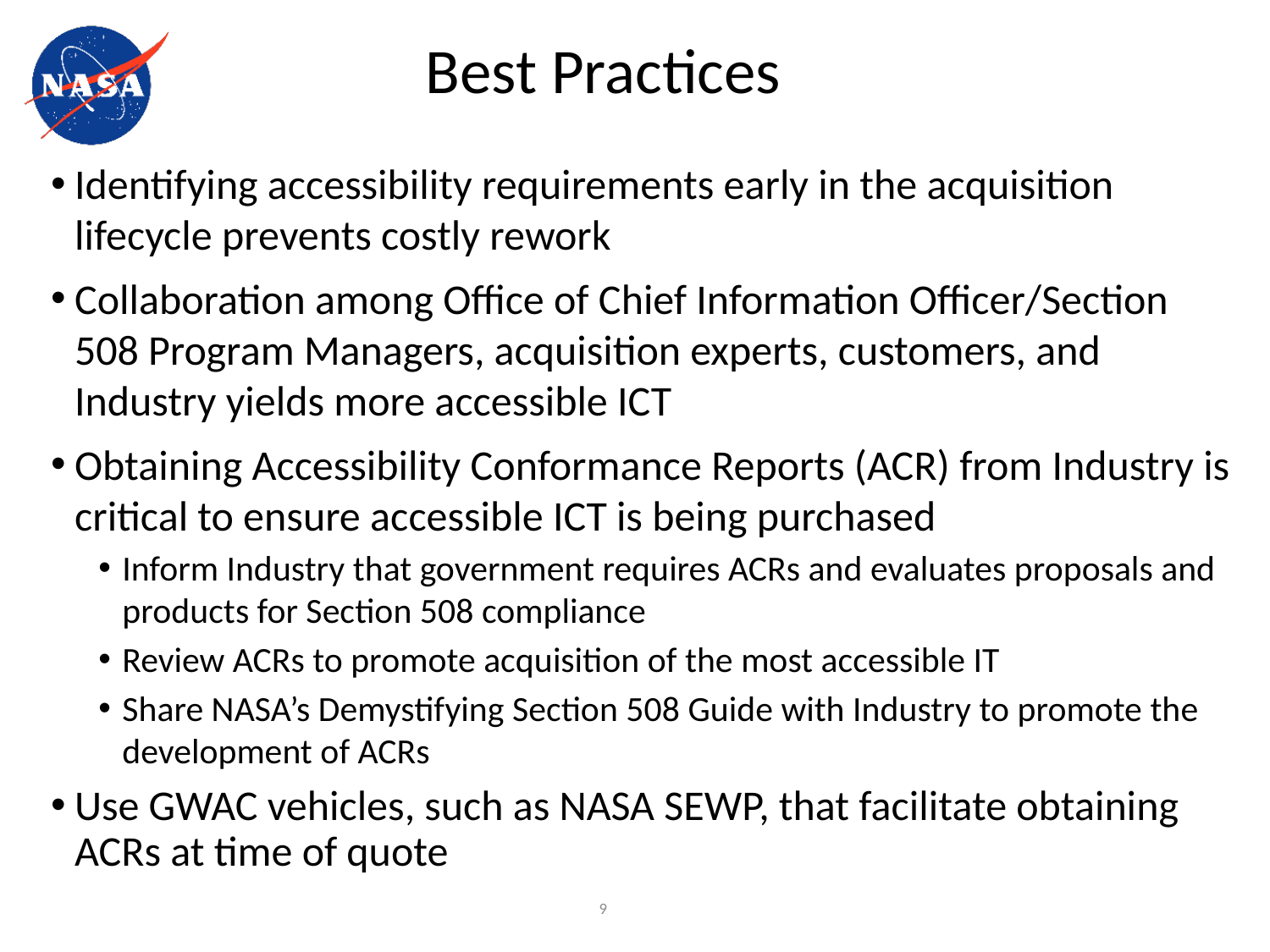

# Best Practices
Identifying accessibility requirements early in the acquisition lifecycle prevents costly rework
Collaboration among Office of Chief Information Officer/Section 508 Program Managers, acquisition experts, customers, and Industry yields more accessible ICT
Obtaining Accessibility Conformance Reports (ACR) from Industry is critical to ensure accessible ICT is being purchased
Inform Industry that government requires ACRs and evaluates proposals and products for Section 508 compliance
Review ACRs to promote acquisition of the most accessible IT
Share NASA’s Demystifying Section 508 Guide with Industry to promote the development of ACRs
Use GWAC vehicles, such as NASA SEWP, that facilitate obtaining ACRs at time of quote

9